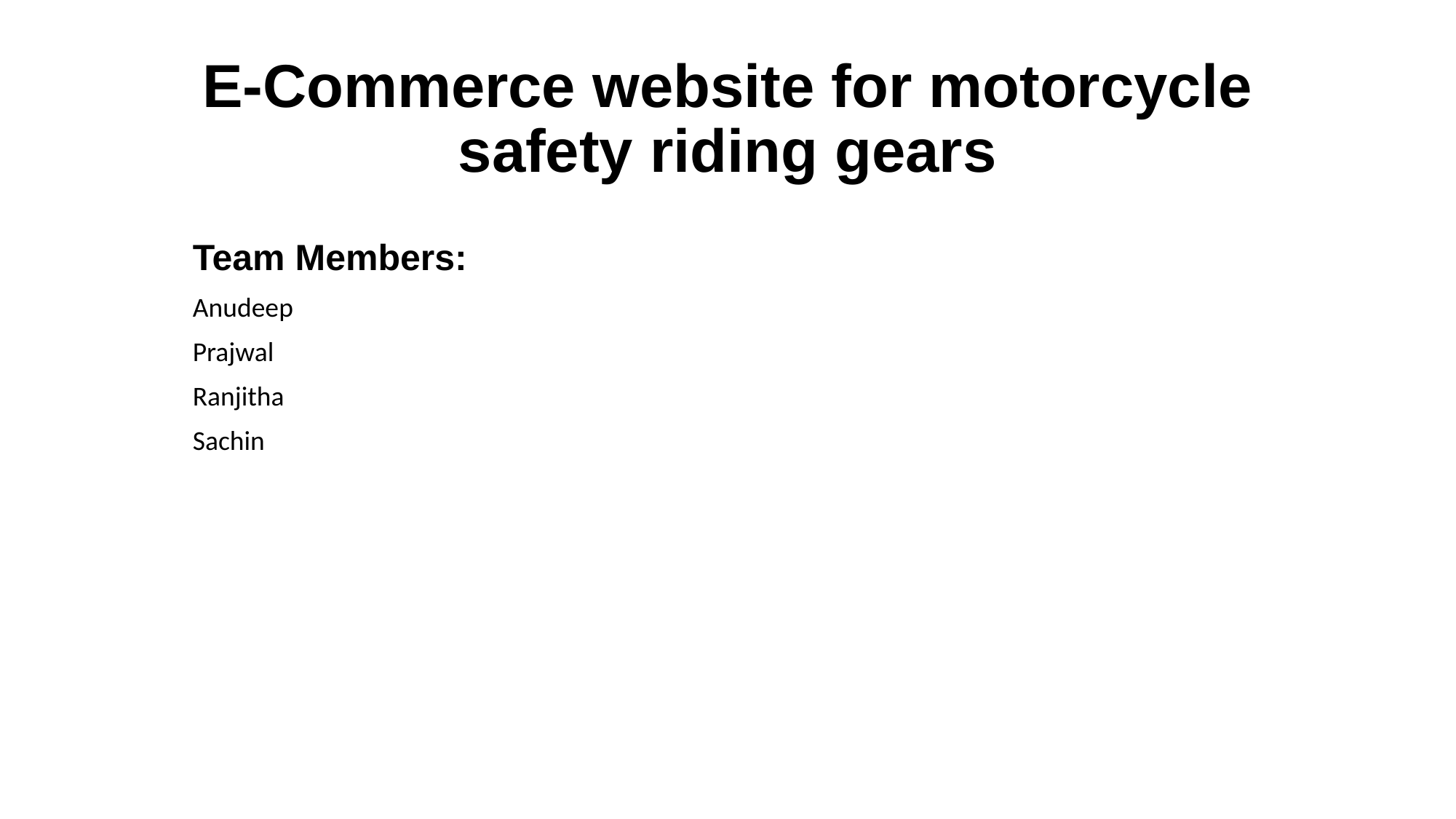

# E-Commerce website for motorcycle safety riding gears
Team Members:
Anudeep
Prajwal
Ranjitha
Sachin